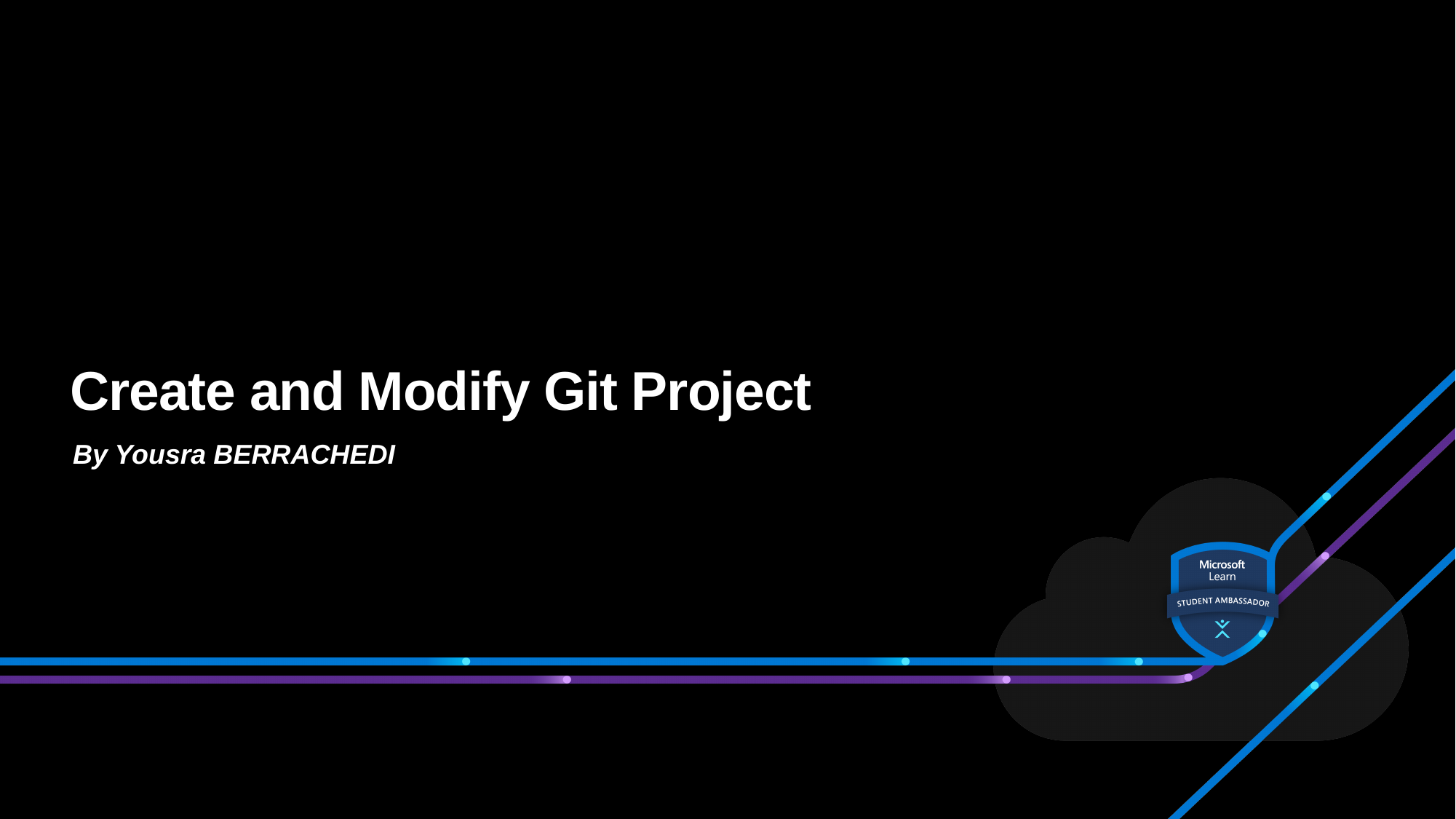

# Create and Modify Git Project
By Yousra BERRACHEDI